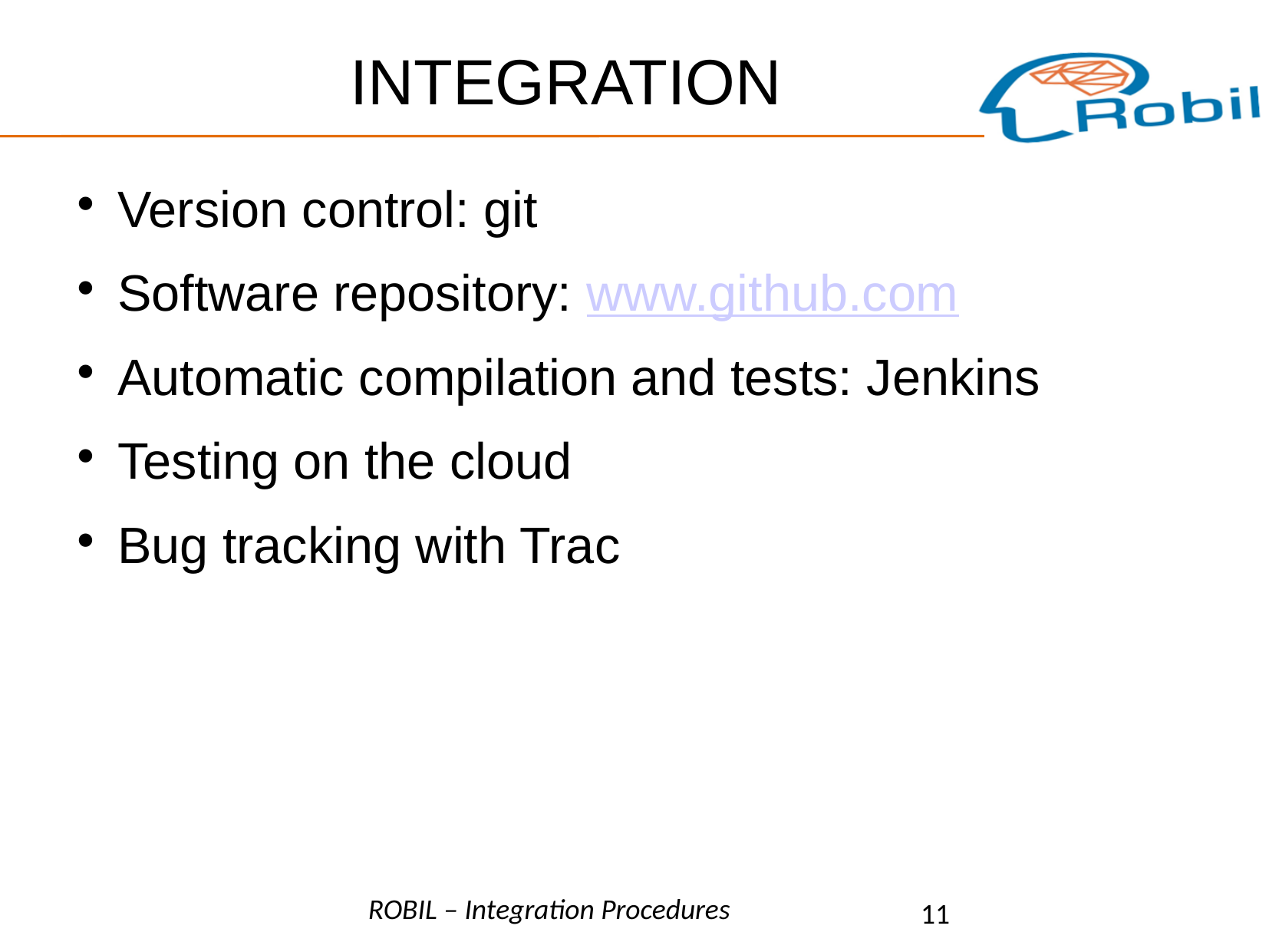

INTEGRATION
Version control: git
Software repository: www.github.com
Automatic compilation and tests: Jenkins
Testing on the cloud
Bug tracking with Trac

ROBIL – Integration Procedures
11